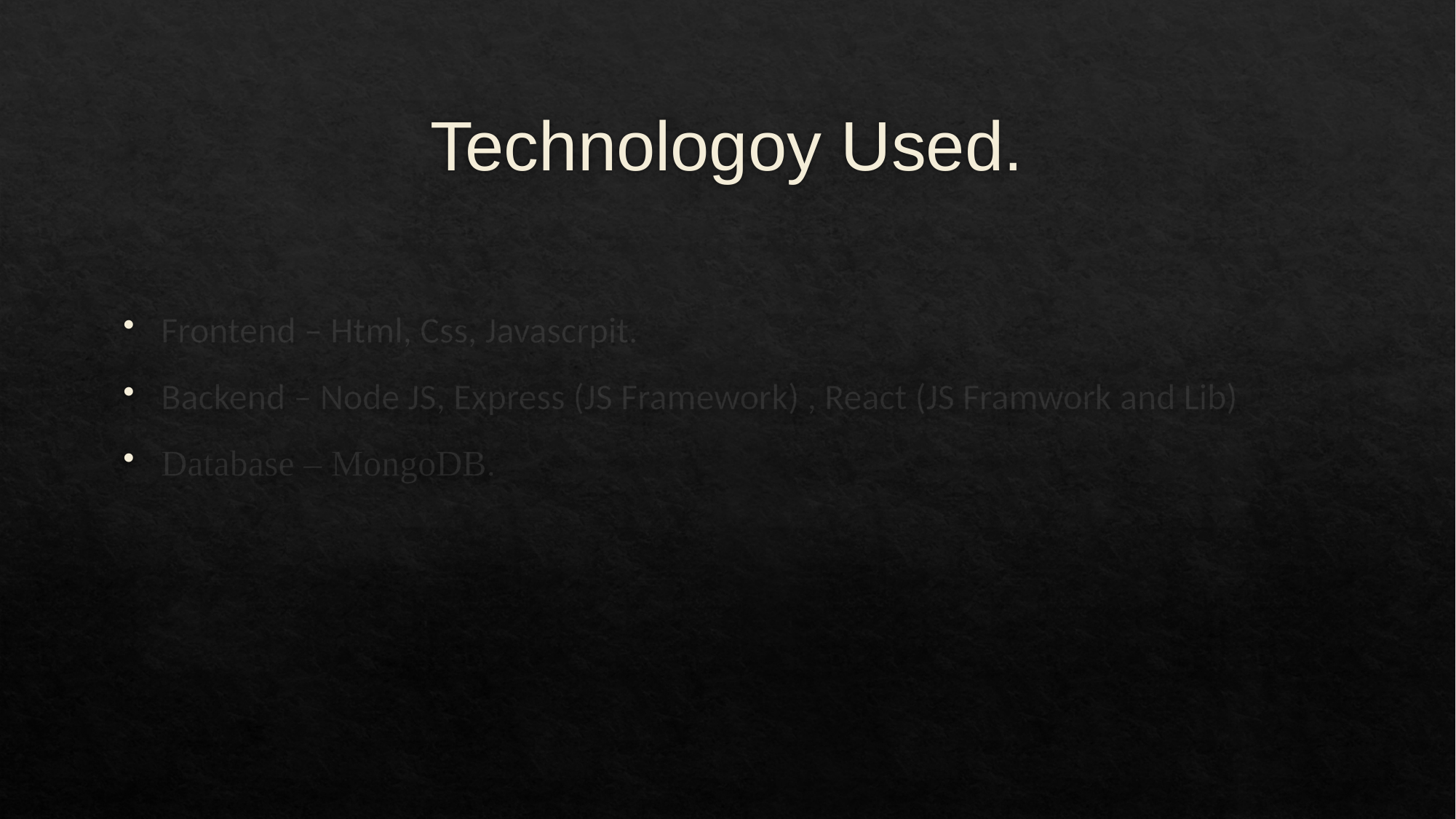

# Technologoy Used.

Frontend – Html, Css, Javascrpit.
Backend – Node JS, Express (JS Framework) , React (JS Framwork and Lib)
Database – MongoDB.